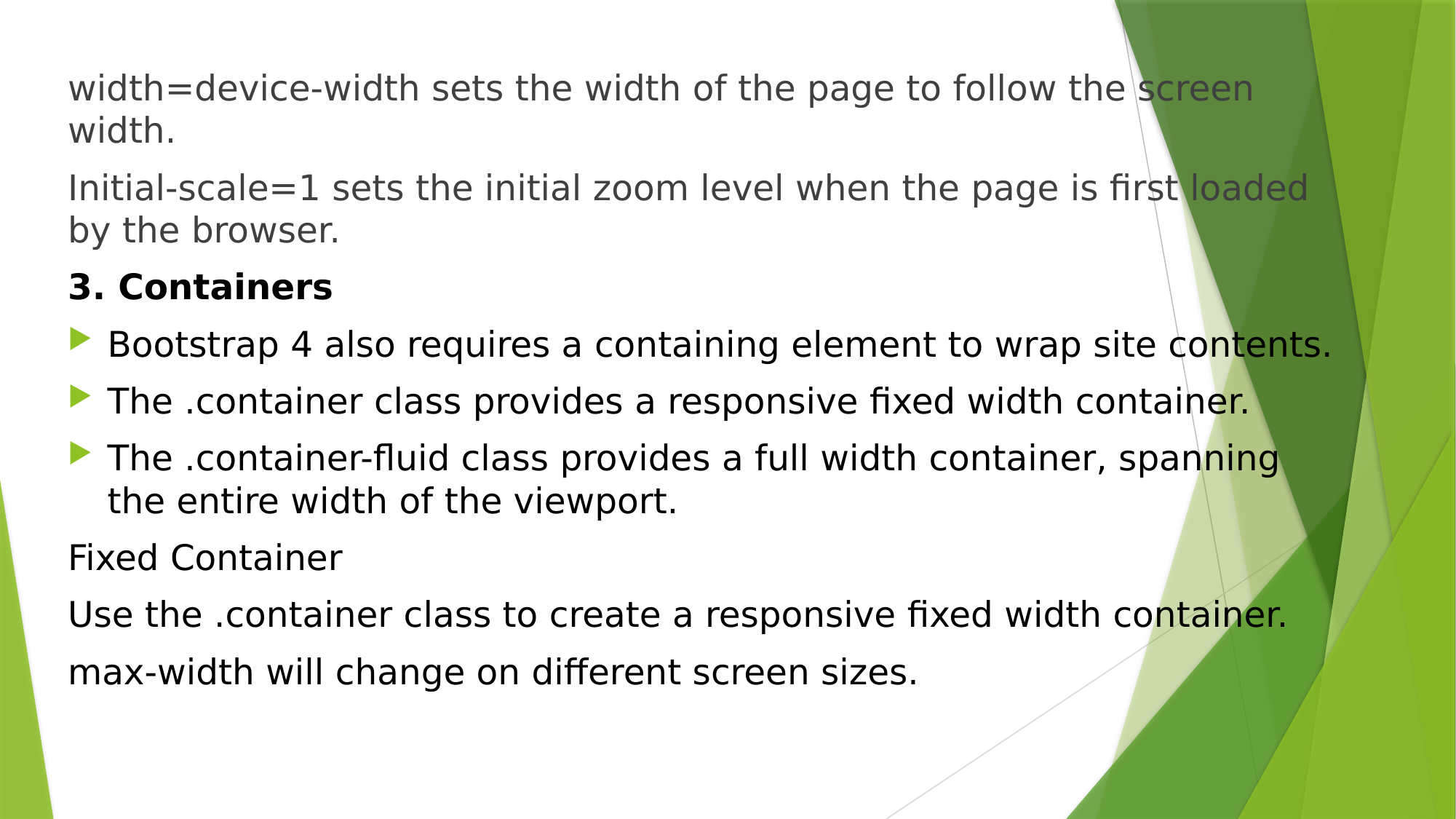

width=device-width sets the width of the page to follow the screen width.
Initial-scale=1 sets the initial zoom level when the page is first loaded by the browser.
3. Containers
Bootstrap 4 also requires a containing element to wrap site contents.
The .container class provides a responsive fixed width container.
The .container-fluid class provides a full width container, spanning the entire width of the viewport.
Fixed Container
Use the .container class to create a responsive fixed width container.
max-width will change on different screen sizes.